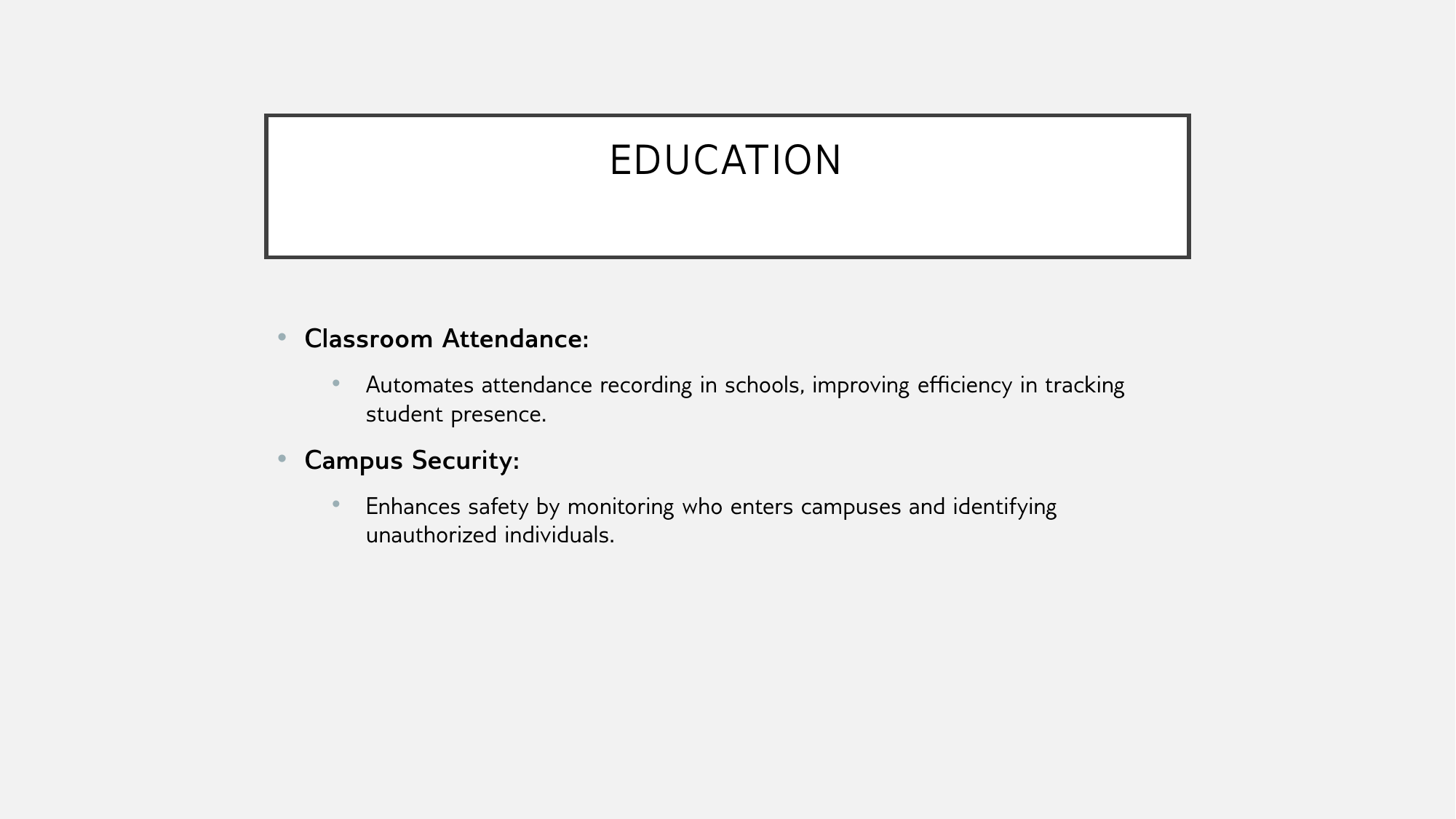

# Education
Classroom Attendance:
Automates attendance recording in schools, improving efficiency in tracking student presence.
Campus Security:
Enhances safety by monitoring who enters campuses and identifying unauthorized individuals.